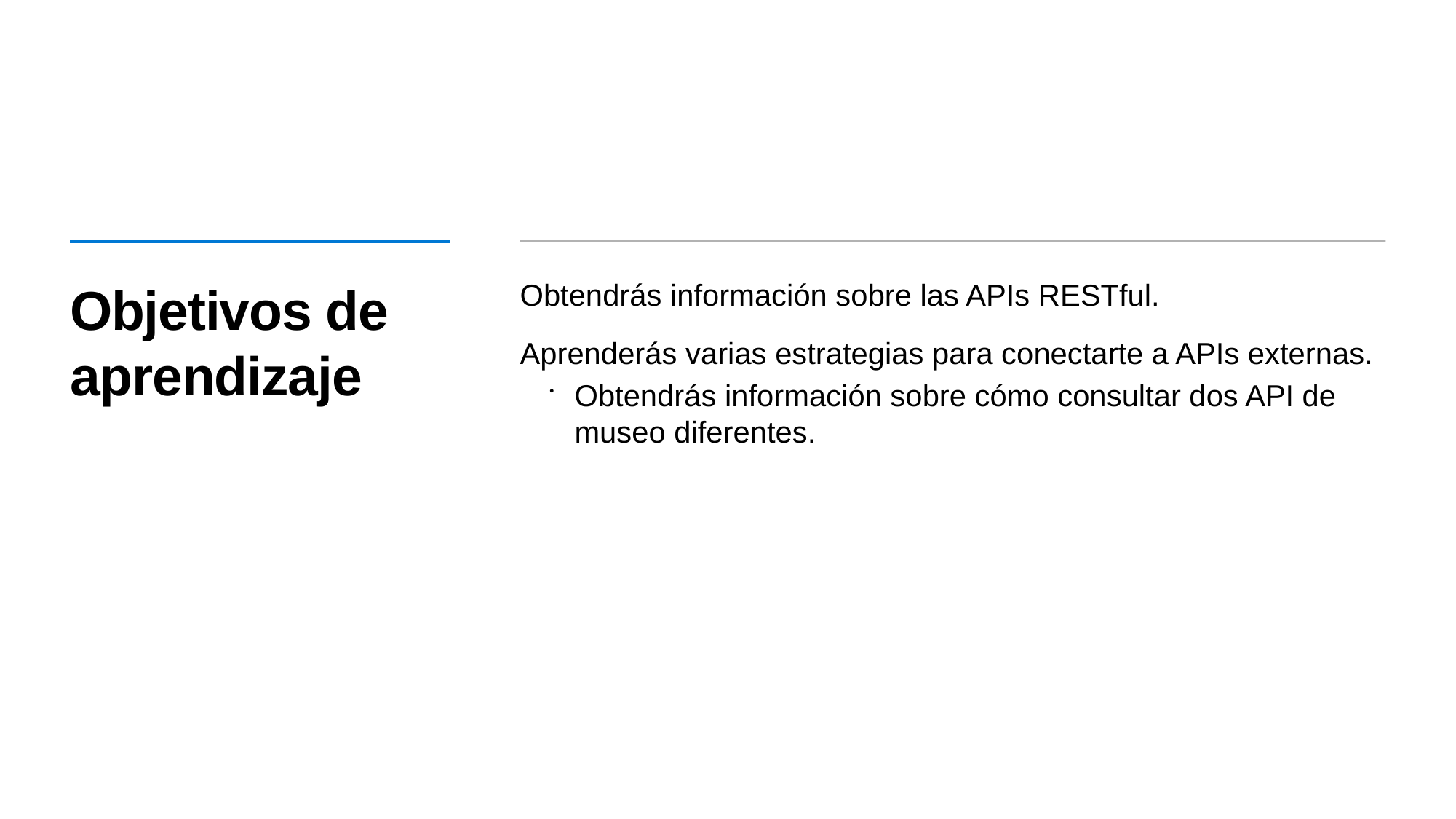

# Objetivos de aprendizaje

Obtendrás información sobre las APIs RESTful.
Aprenderás varias estrategias para conectarte a APIs externas.
Obtendrás información sobre cómo consultar dos API de museo diferentes.